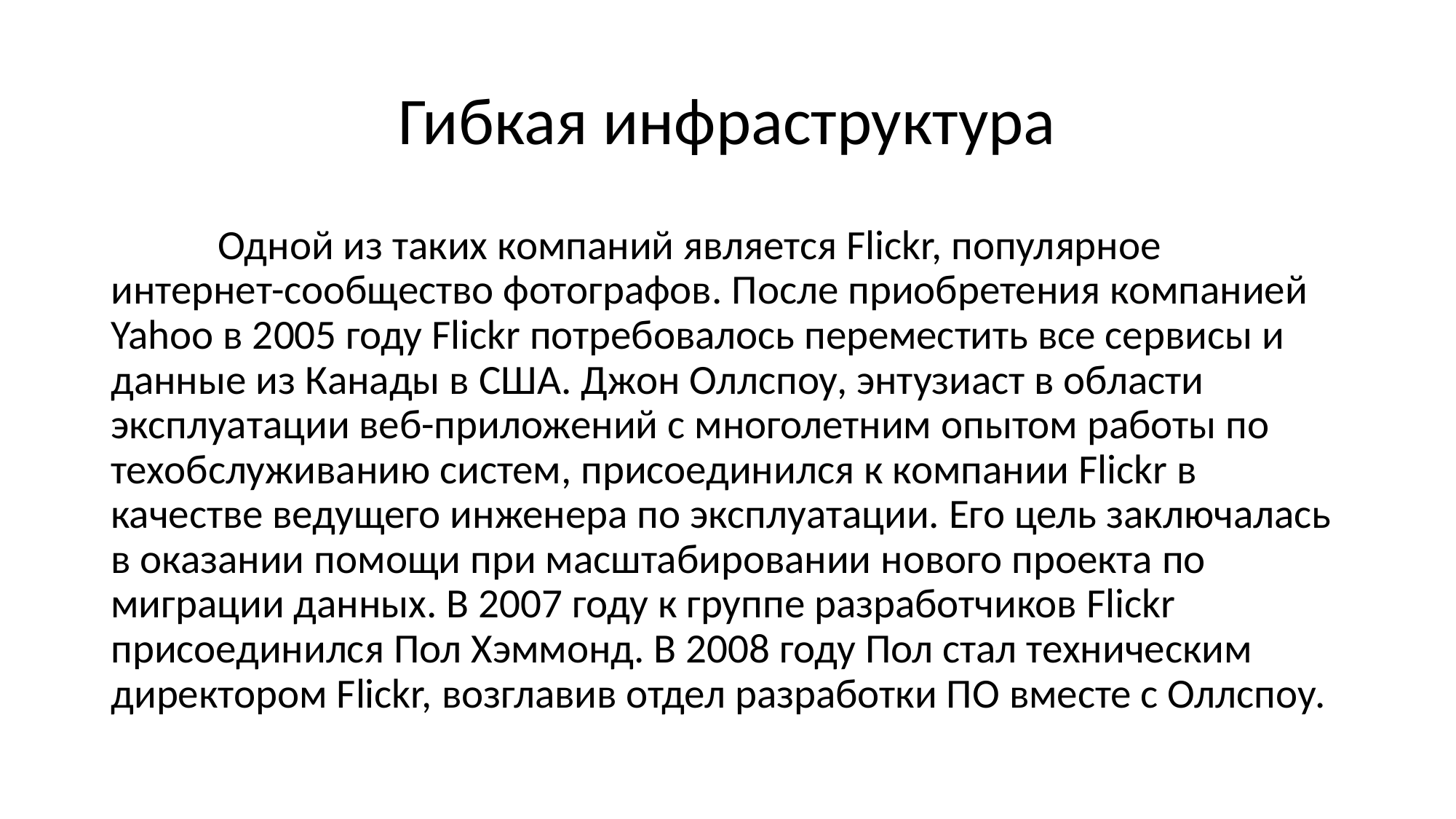

# Гибкая инфраструктура
	Одной из таких компаний является Flickr, популярное интернет-сообщество фотографов. После приобретения компанией Yahoo в 2005 году Flickr потребовалось переместить все сервисы и данные из Канады в США. Джон Оллспоу, энтузиаст в области эксплуатации веб-приложений с многолетним опытом работы по техобслуживанию систем, присоединился к компании Flickr в качестве ведущего инженера по эксплуатации. Его цель заключалась в оказании помощи при масштабировании нового проекта по миграции данных. В 2007 году к группе разработчиков Flickr присоединился Пол Хэммонд. В 2008 году Пол стал техническим директором Flickr, возглавив отдел разработки ПО вместе с Оллспоу.